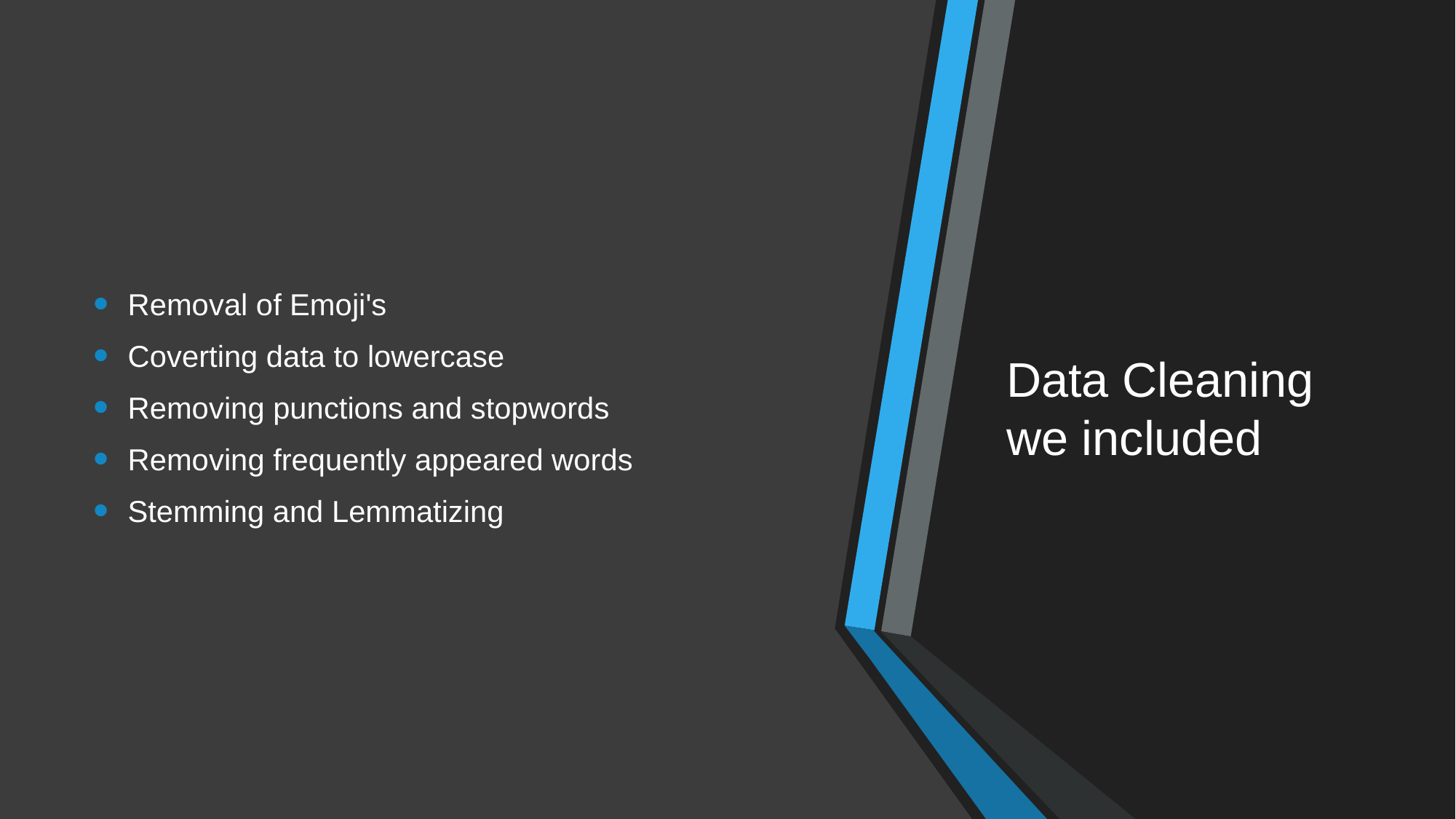

Removal of Emoji's
Coverting data to lowercase
Removing punctions and stopwords
Removing frequently appeared words
Stemming and Lemmatizing
# Data Cleaning we included